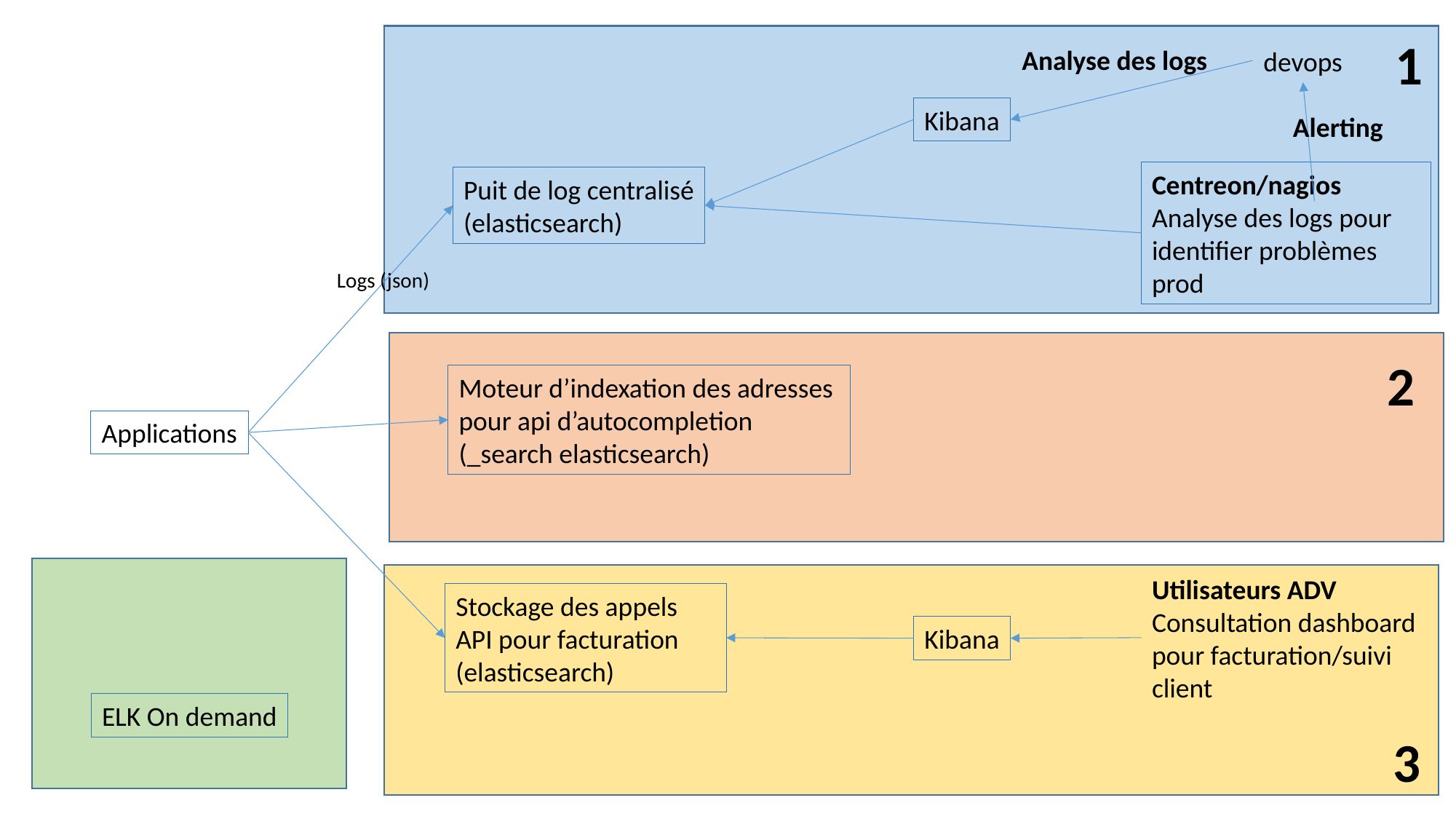

1

Analyse des logs
devops
Kibana
Alerting
Centreon/nagios
Analyse des logs pour identifier problèmes prod
Puit de log centralisé
(elasticsearch)
Logs (json)

2
Moteur d’indexation des adresses pour api d’autocompletion (_search elasticsearch)
Applications

Utilisateurs ADV
Consultation dashboard pour facturation/suivi client
Stockage des appels API pour facturation
(elasticsearch)
Kibana
ELK On demand
3